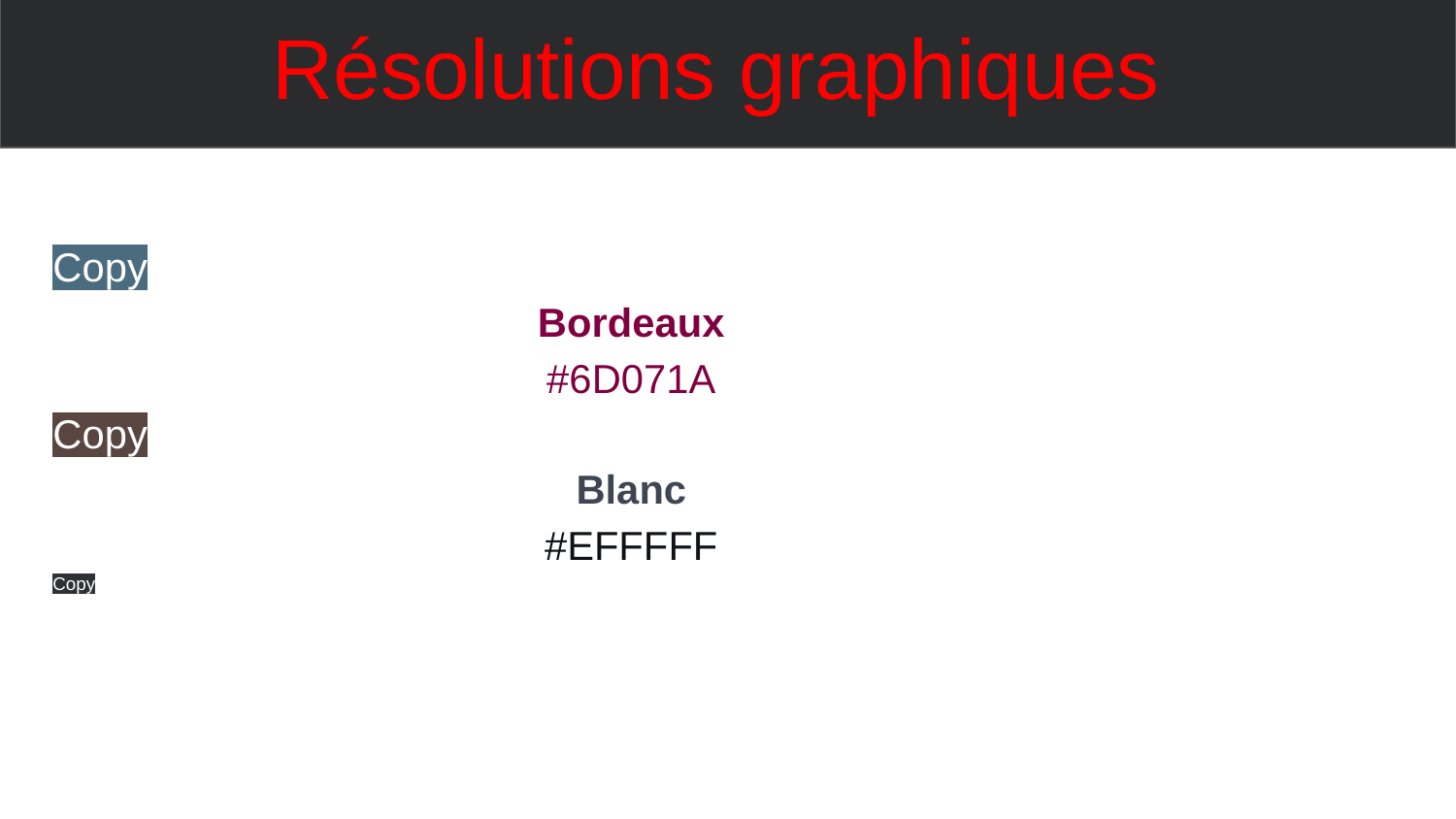

# Résolutions graphiques

Copy
Bordeaux
#6D071A
Copy
Blanc
#EFFFFF
Copy